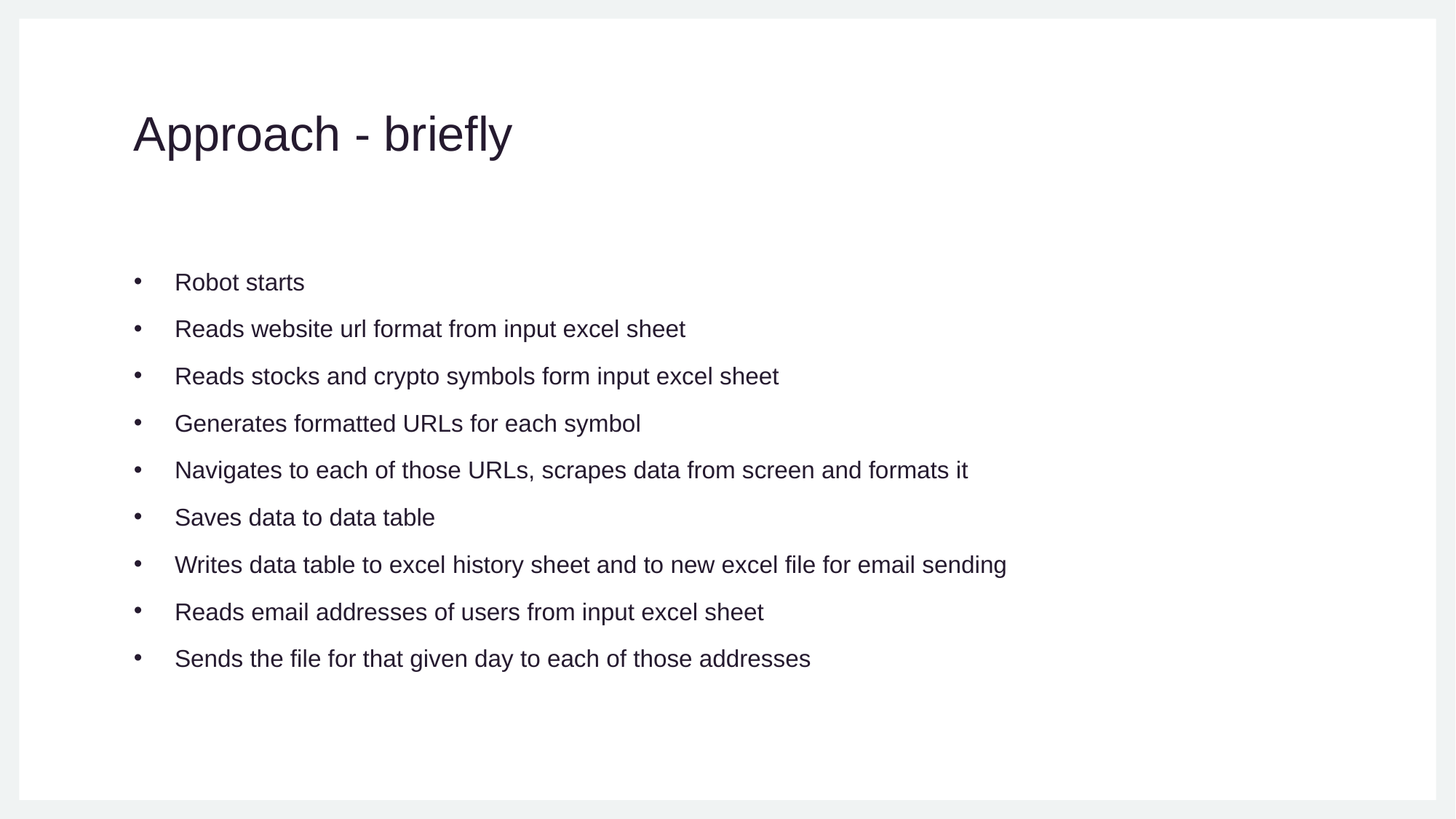

# Approach - briefly
Robot starts
Reads website url format from input excel sheet
Reads stocks and crypto symbols form input excel sheet
Generates formatted URLs for each symbol
Navigates to each of those URLs, scrapes data from screen and formats it
Saves data to data table
Writes data table to excel history sheet and to new excel file for email sending
Reads email addresses of users from input excel sheet
Sends the file for that given day to each of those addresses